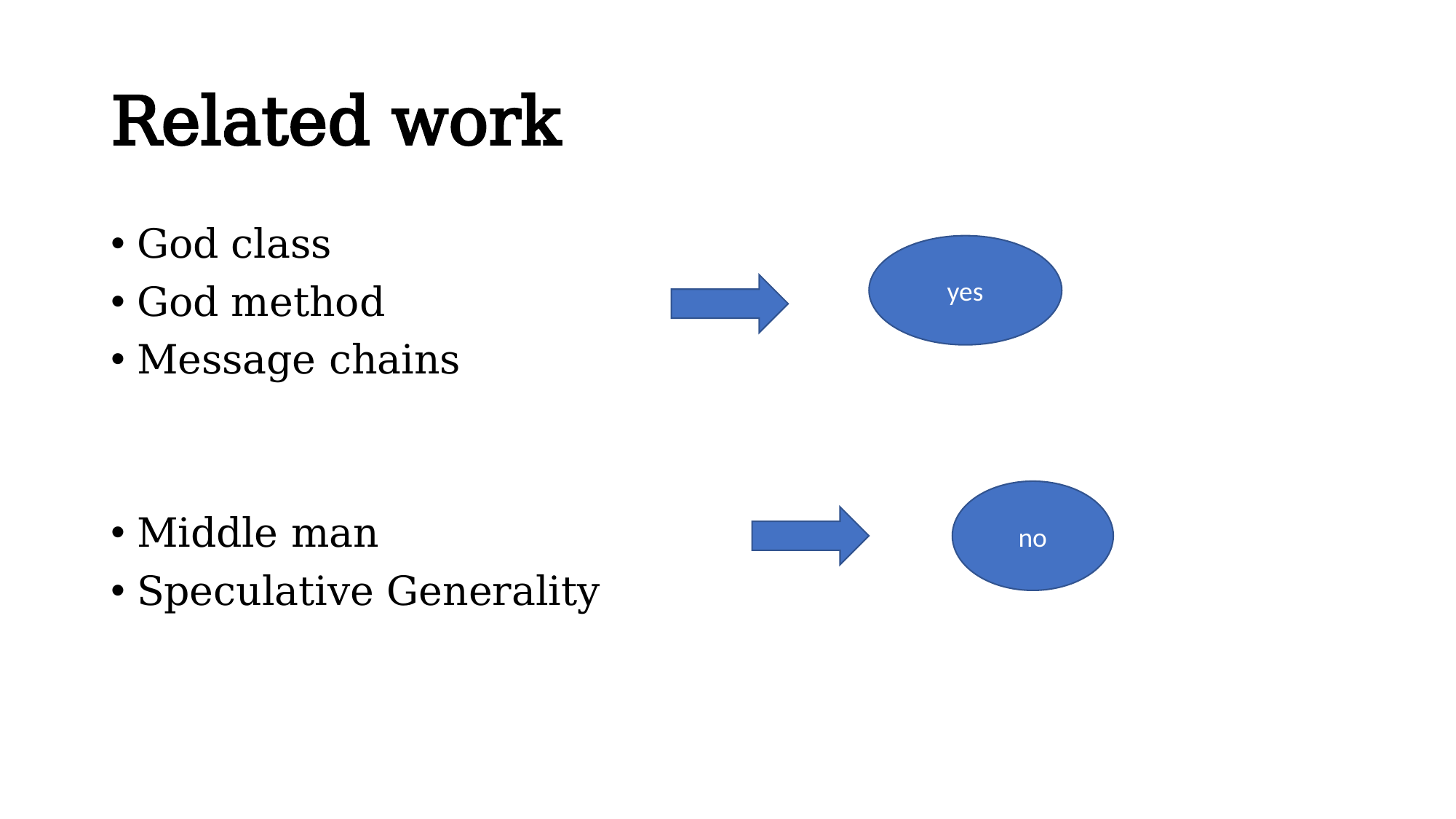

# Related work
God class
God method
Message chains

Middle man
Speculative Generality

yes

no